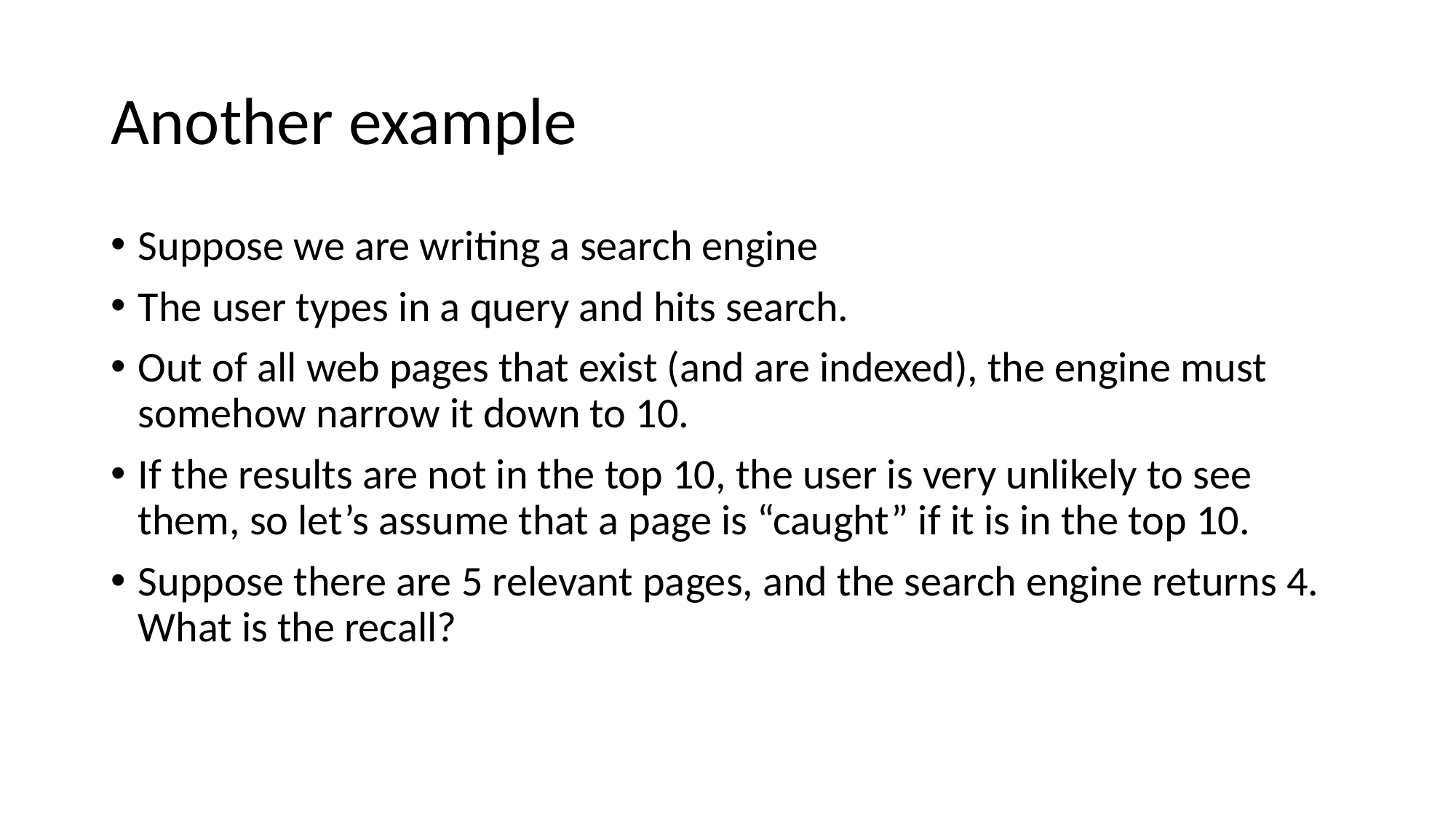

# Another example
Suppose we are writing a search engine
The user types in a query and hits search.
Out of all web pages that exist (and are indexed), the engine must somehow narrow it down to 10.
If the results are not in the top 10, the user is very unlikely to see them, so let’s assume that a page is “caught” if it is in the top 10.
Suppose there are 5 relevant pages, and the search engine returns 4. What is the recall?